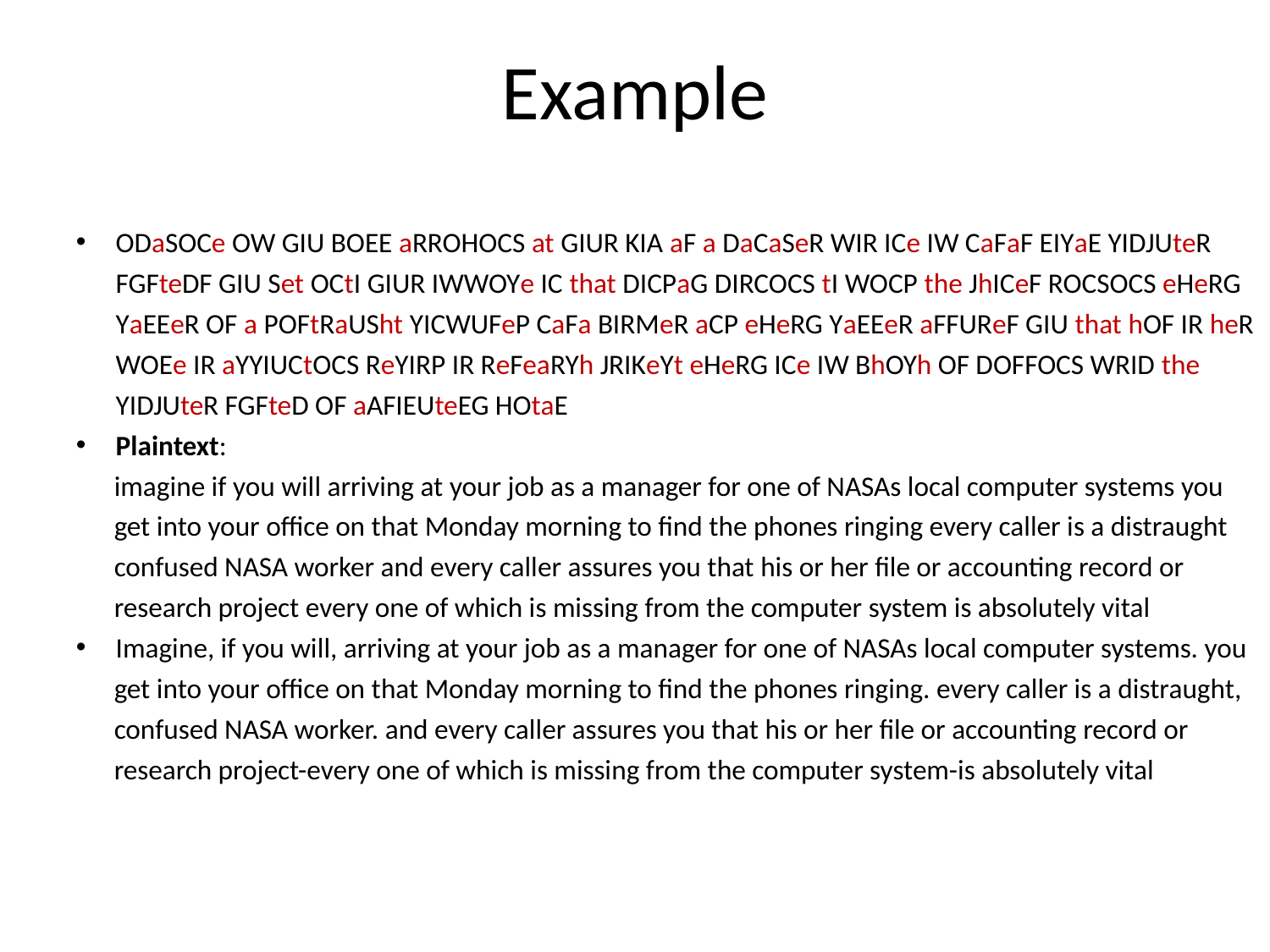

# Example
ODaSOCe OW GIU BOEE aRROHOCS at GIUR KIA aF a DaCaSeR WIR ICe IW CaFaF EIYaE YIDJUteR FGFteDF GIU Set OCtI GIUR IWWOYe IC that DICPaG DIRCOCS tI WOCP the JhICeF ROCSOCS eHeRG YaEEeR OF a POFtRaUSht YICWUFeP CaFa BIRMeR aCP eHeRG YaEEeR aFFUReF GIU that hOF IR heR WOEe IR aYYIUCtOCS ReYIRP IR ReFeaRYh JRIKeYt eHeRG ICe IW BhOYh OF DOFFOCS WRID the YIDJUteR FGFteD OF aAFIEUteEG HOtaE
Plaintext:
      imagine if you will arriving at your job as a manager for one of NASAs local computer systems you
      get into your office on that Monday morning to find the phones ringing every caller is a distraught
      confused NASA worker and every caller assures you that his or her file or accounting record or
      research project every one of which is missing from the computer system is absolutely vital
Imagine, if you will, arriving at your job as a manager for one of NASAs local computer systems. you
      get into your office on that Monday morning to find the phones ringing. every caller is a distraught,
      confused NASA worker. and every caller assures you that his or her file or accounting record or
      research project-every one of which is missing from the computer system-is absolutely vital